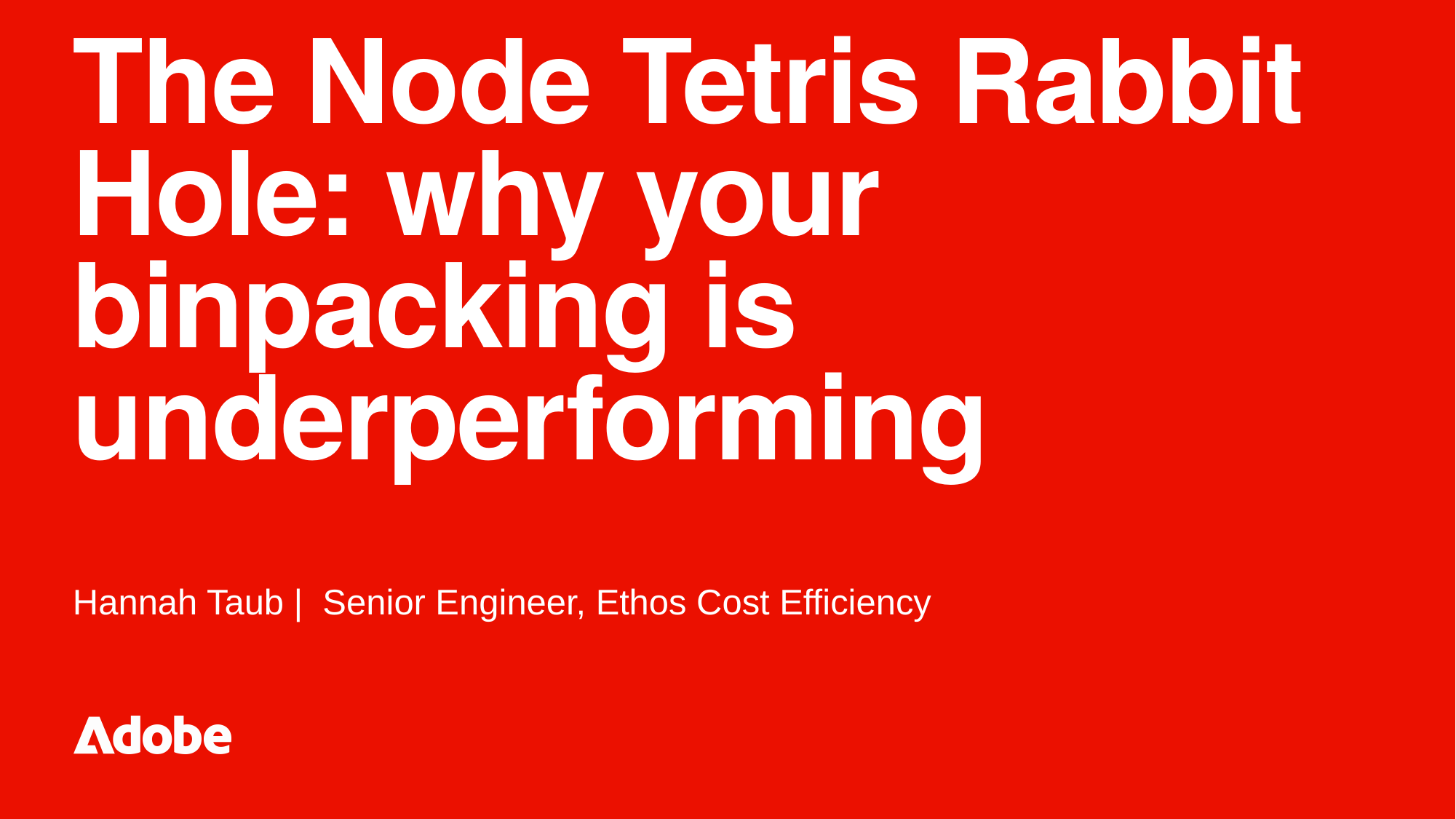

# The Node Tetris Rabbit Hole: why your binpacking is underperforming
Hannah Taub |  Senior Engineer, Ethos Cost Efficiency